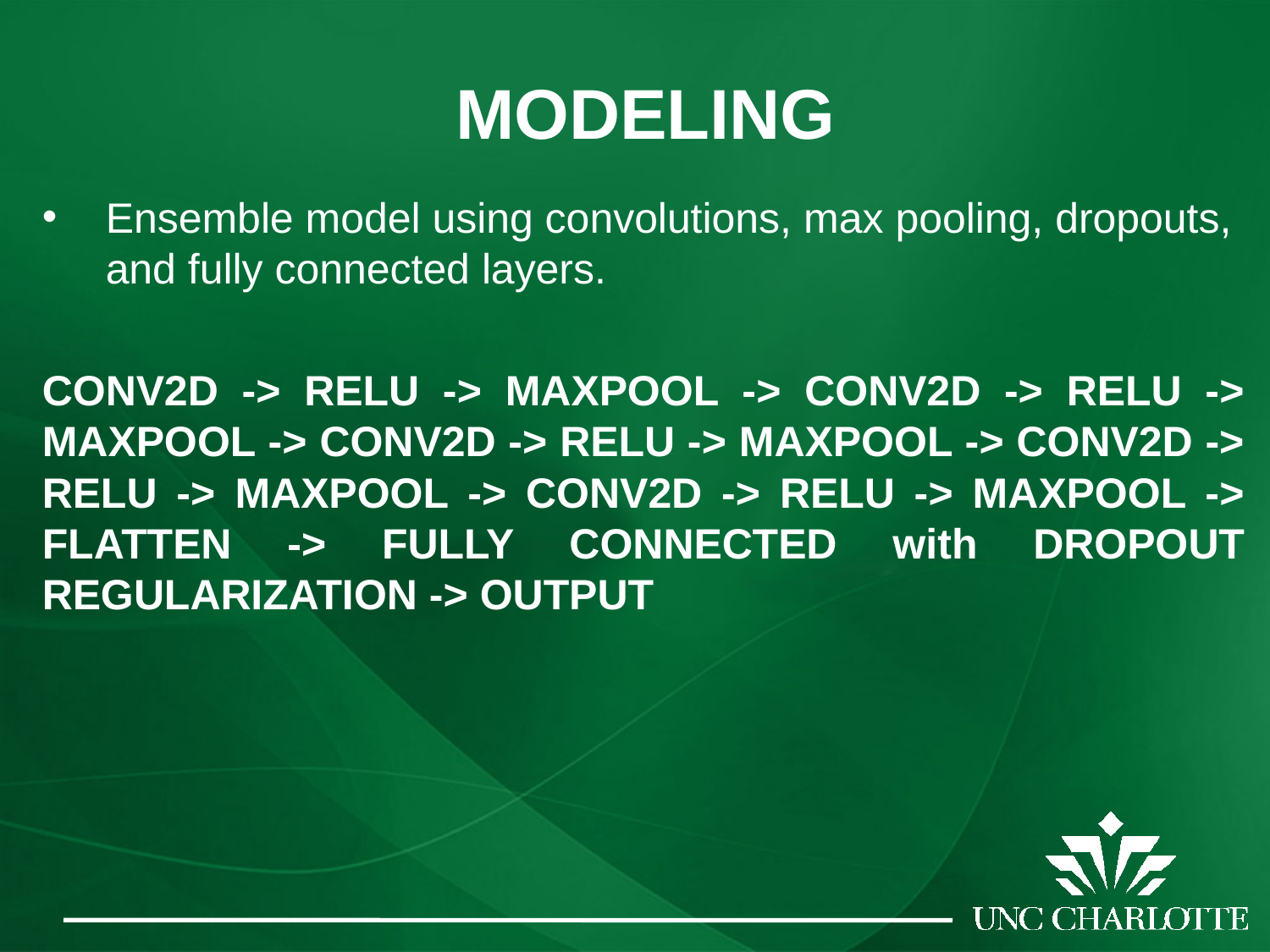

# MODELING
Ensemble model using convolutions, max pooling, dropouts, and fully connected layers.

CONV2D -> RELU -> MAXPOOL -> CONV2D -> RELU -> MAXPOOL -> CONV2D -> RELU -> MAXPOOL -> CONV2D -> RELU -> MAXPOOL -> CONV2D -> RELU -> MAXPOOL -> FLATTEN -> FULLY CONNECTED with DROPOUT REGULARIZATION -> OUTPUT